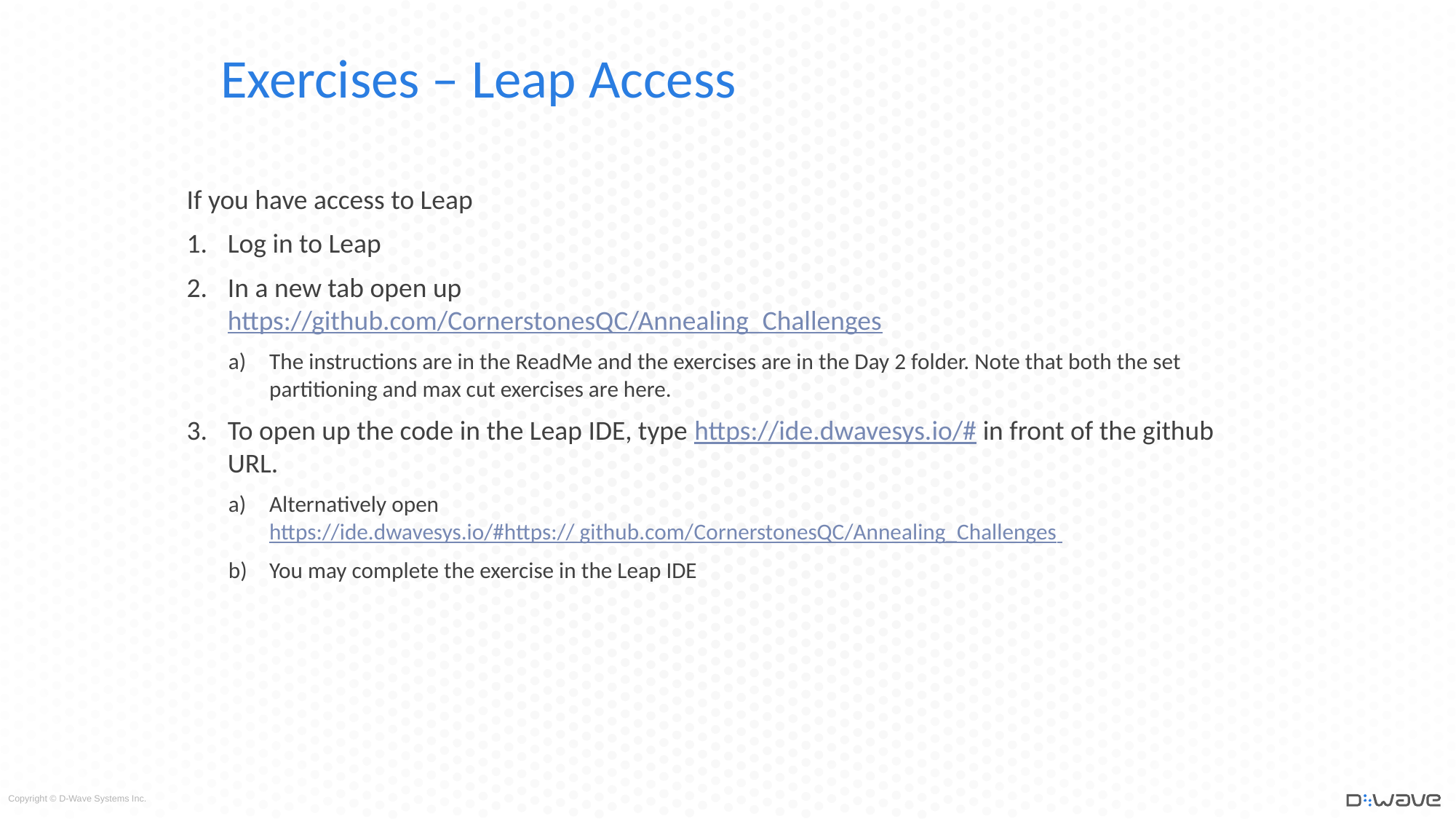

# Exercises – Leap Access
If you have access to Leap
Log in to Leap
In a new tab open up
https://github.com/CornerstonesQC/Annealing_Challenges
The instructions are in the ReadMe and the exercises are in the Day 2 folder. Note that both the set partitioning and max cut exercises are here.
To open up the code in the Leap IDE, type https://ide.dwavesys.io/# in front of the github URL.
Alternatively open
https://ide.dwavesys.io/#https:// github.com/CornerstonesQC/Annealing_Challenges
You may complete the exercise in the Leap IDE